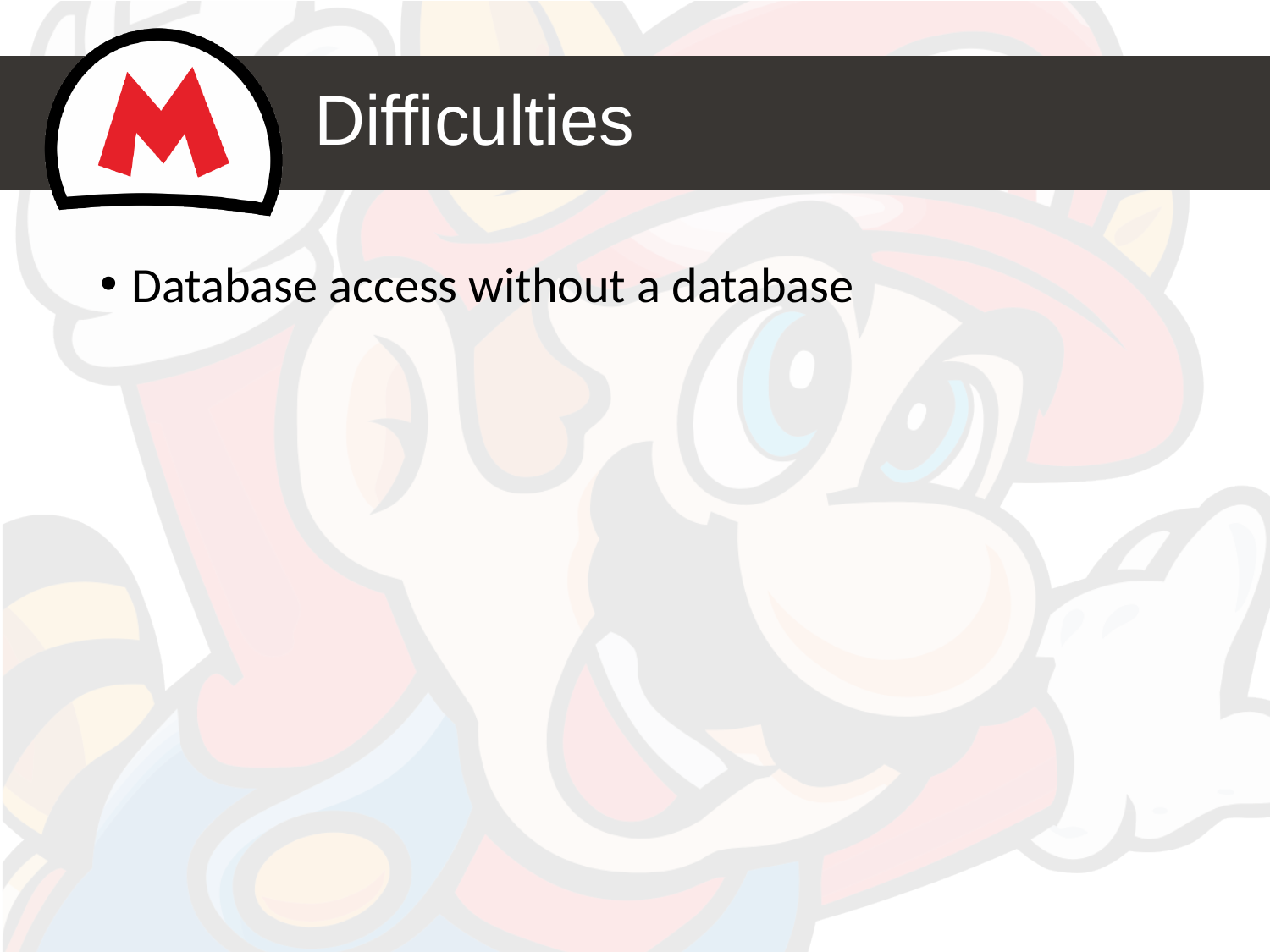

# Difficulties
Database access without a database